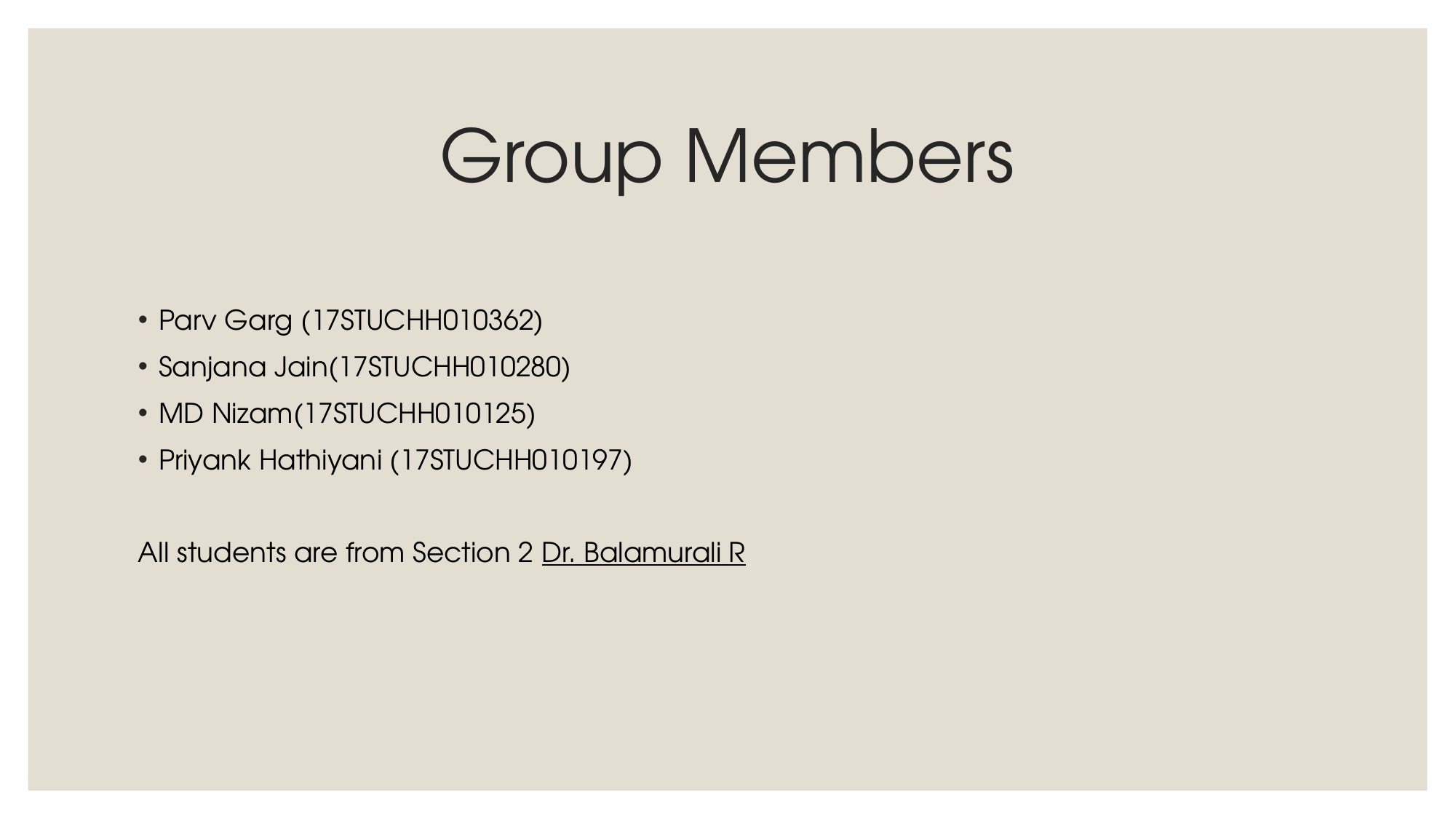

# Group Members

Parv Garg (17STUCHH010362)
Sanjana Jain(17STUCHH010280)
MD Nizam(17STUCHH010125)
Priyank Hathiyani (17STUCHH010197)

All students are from Section 2 Dr. Balamurali R